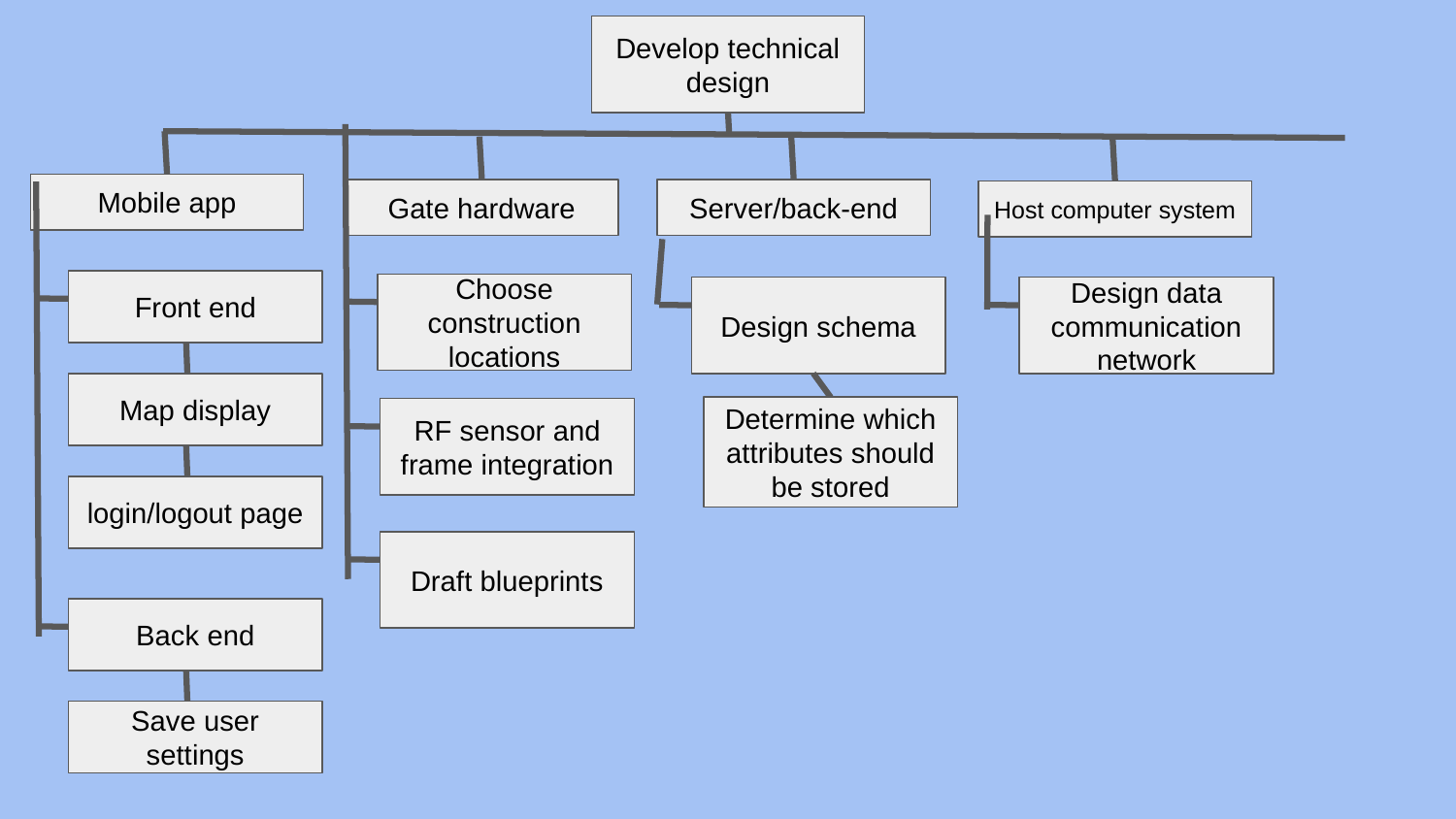

Develop technical design
Mobile app
Gate hardware
Server/back-end
Host computer system
Front end
Choose construction locations
Design schema
Design data communication network
Map display
Determine which attributes should be stored
RF sensor and frame integration
login/logout page
Draft blueprints
Back end
Save user settings